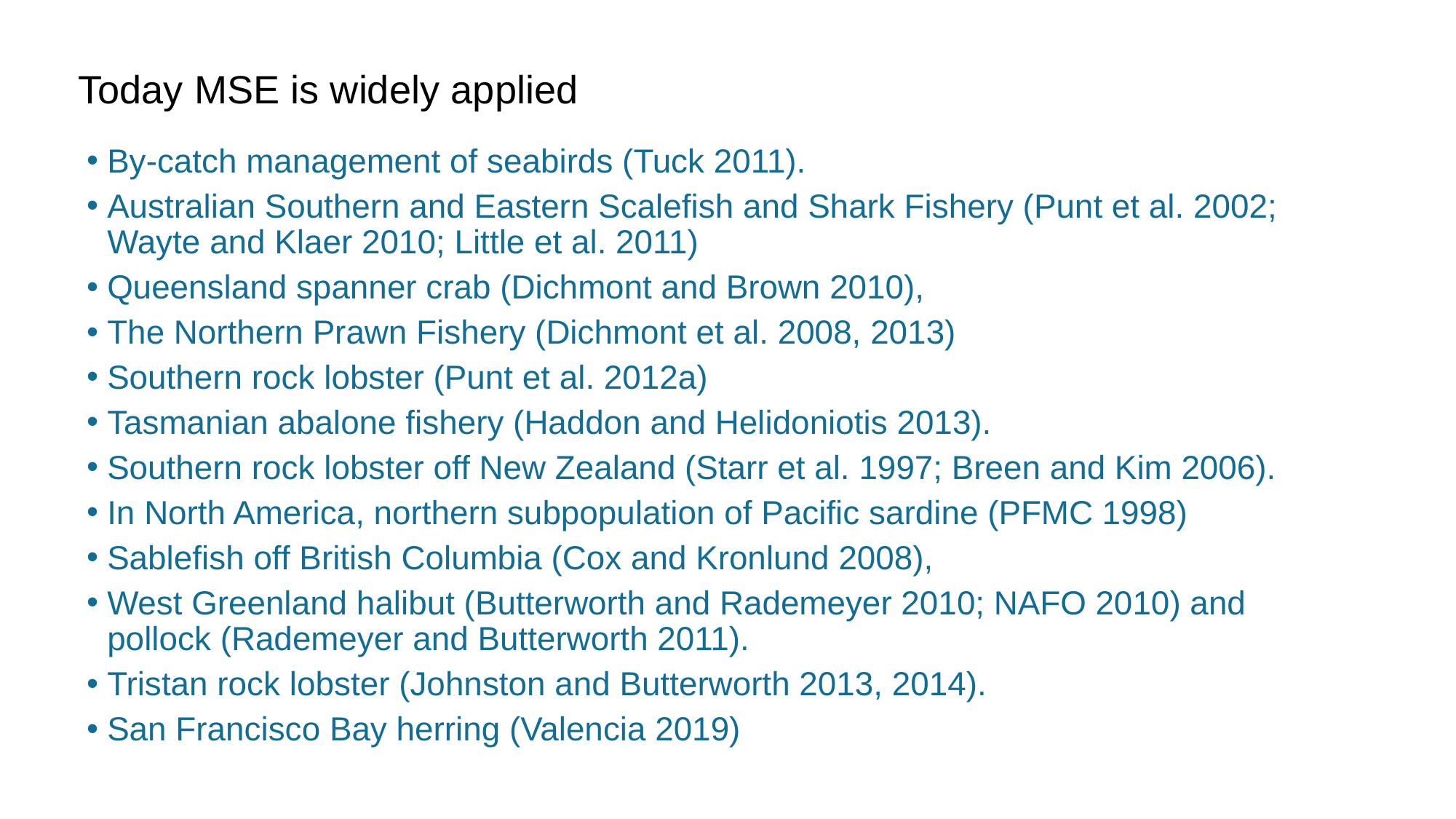

# Today MSE is widely applied
By-catch management of seabirds (Tuck 2011).
Australian Southern and Eastern Scalefish and Shark Fishery (Punt et al. 2002; Wayte and Klaer 2010; Little et al. 2011)
Queensland spanner crab (Dichmont and Brown 2010),
The Northern Prawn Fishery (Dichmont et al. 2008, 2013)
Southern rock lobster (Punt et al. 2012a)
Tasmanian abalone fishery (Haddon and Helidoniotis 2013).
Southern rock lobster off New Zealand (Starr et al. 1997; Breen and Kim 2006).
In North America, northern subpopulation of Pacific sardine (PFMC 1998)
Sablefish off British Columbia (Cox and Kronlund 2008),
West Greenland halibut (Butterworth and Rademeyer 2010; NAFO 2010) and pollock (Rademeyer and Butterworth 2011).
Tristan rock lobster (Johnston and Butterworth 2013, 2014).
San Francisco Bay herring (Valencia 2019)